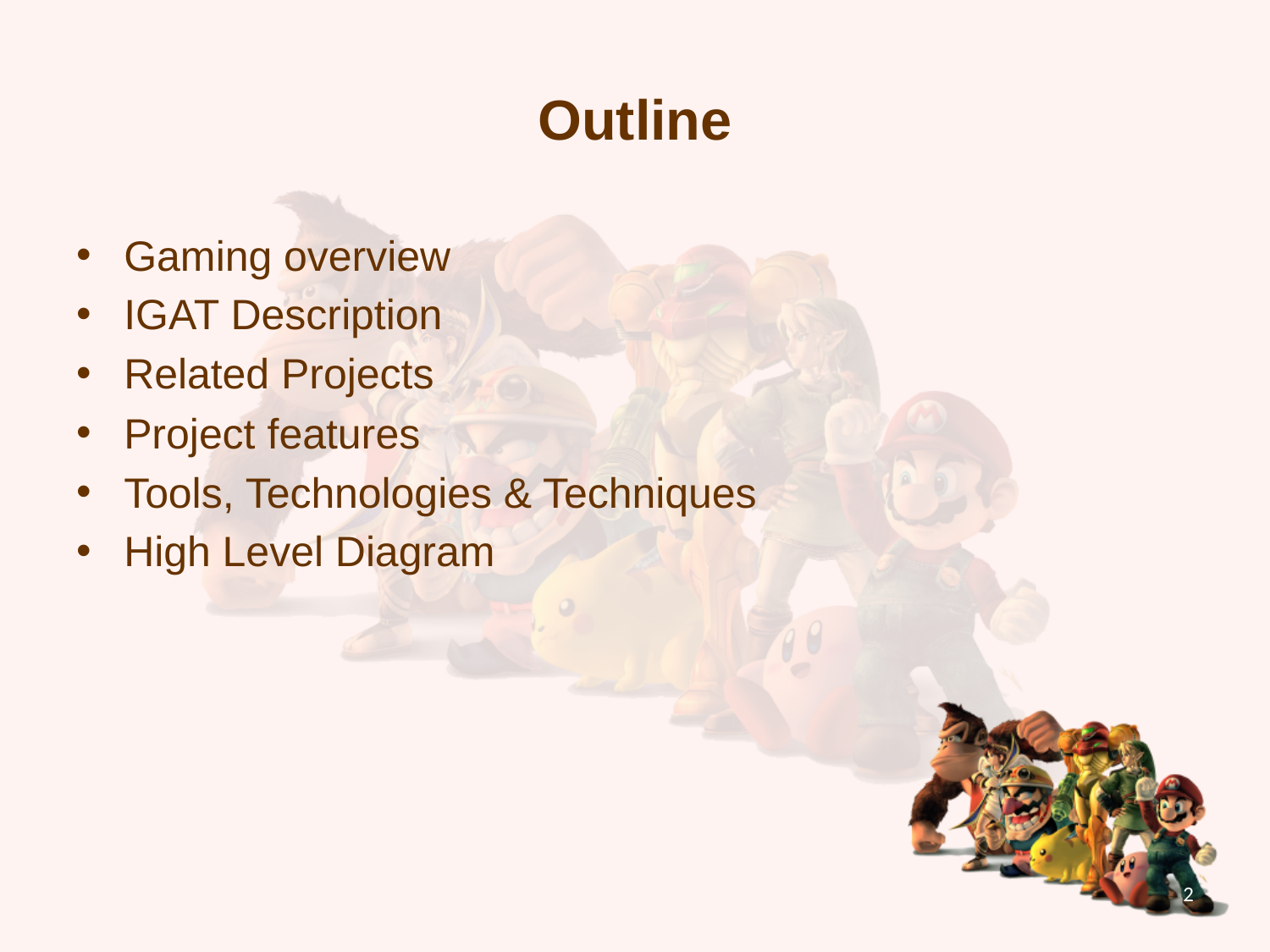

# Outline
Gaming overview
IGAT Description
Related Projects
Project features
Tools, Technologies & Techniques
High Level Diagram

2